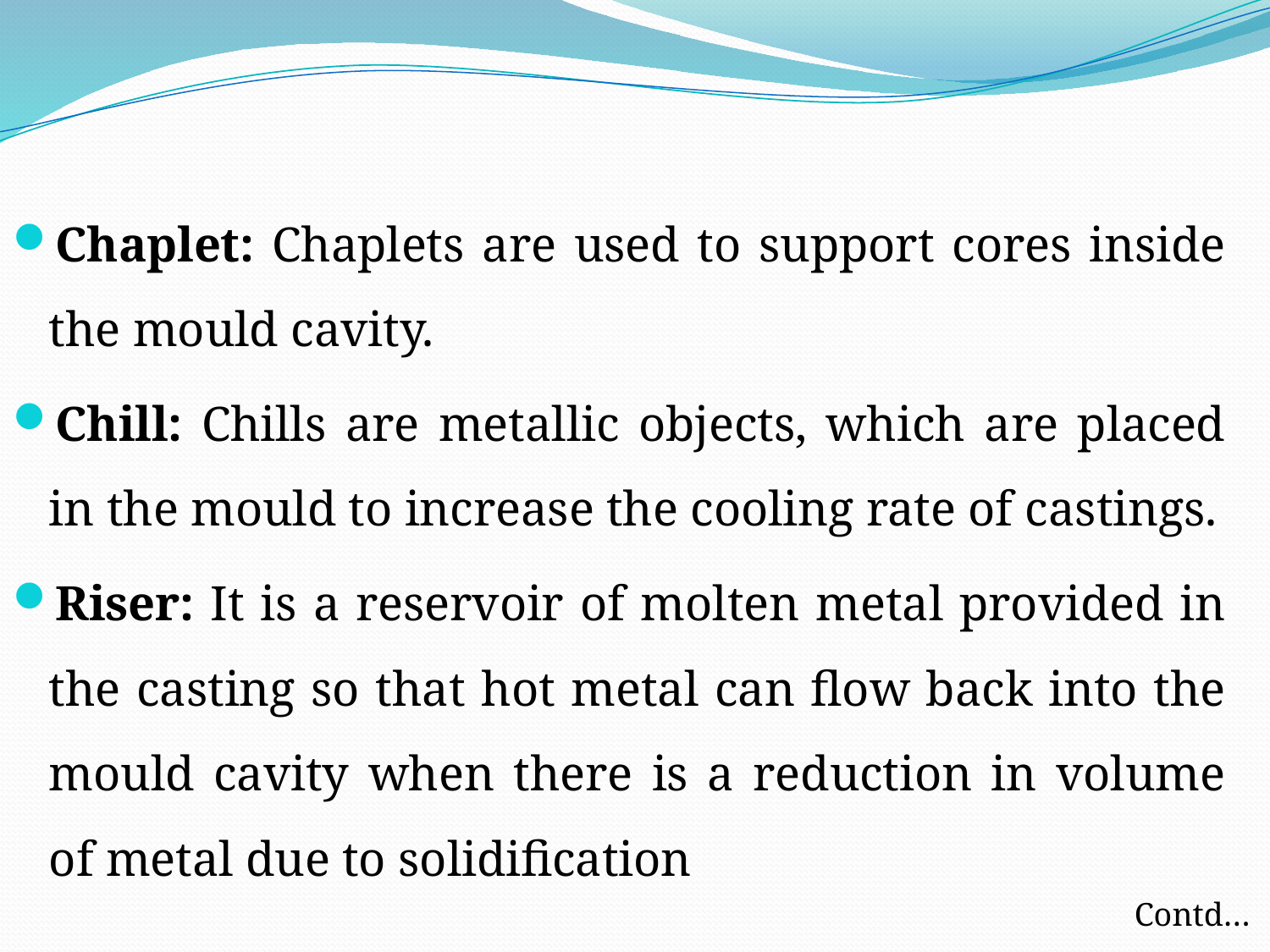

Chaplet: Chaplets are used to support cores inside the mould cavity.
Chill: Chills are metallic objects, which are placed in the mould to increase the cooling rate of castings.
Riser: It is a reservoir of molten metal provided in the casting so that hot metal can flow back into the mould cavity when there is a reduction in volume of metal due to solidification
Contd…